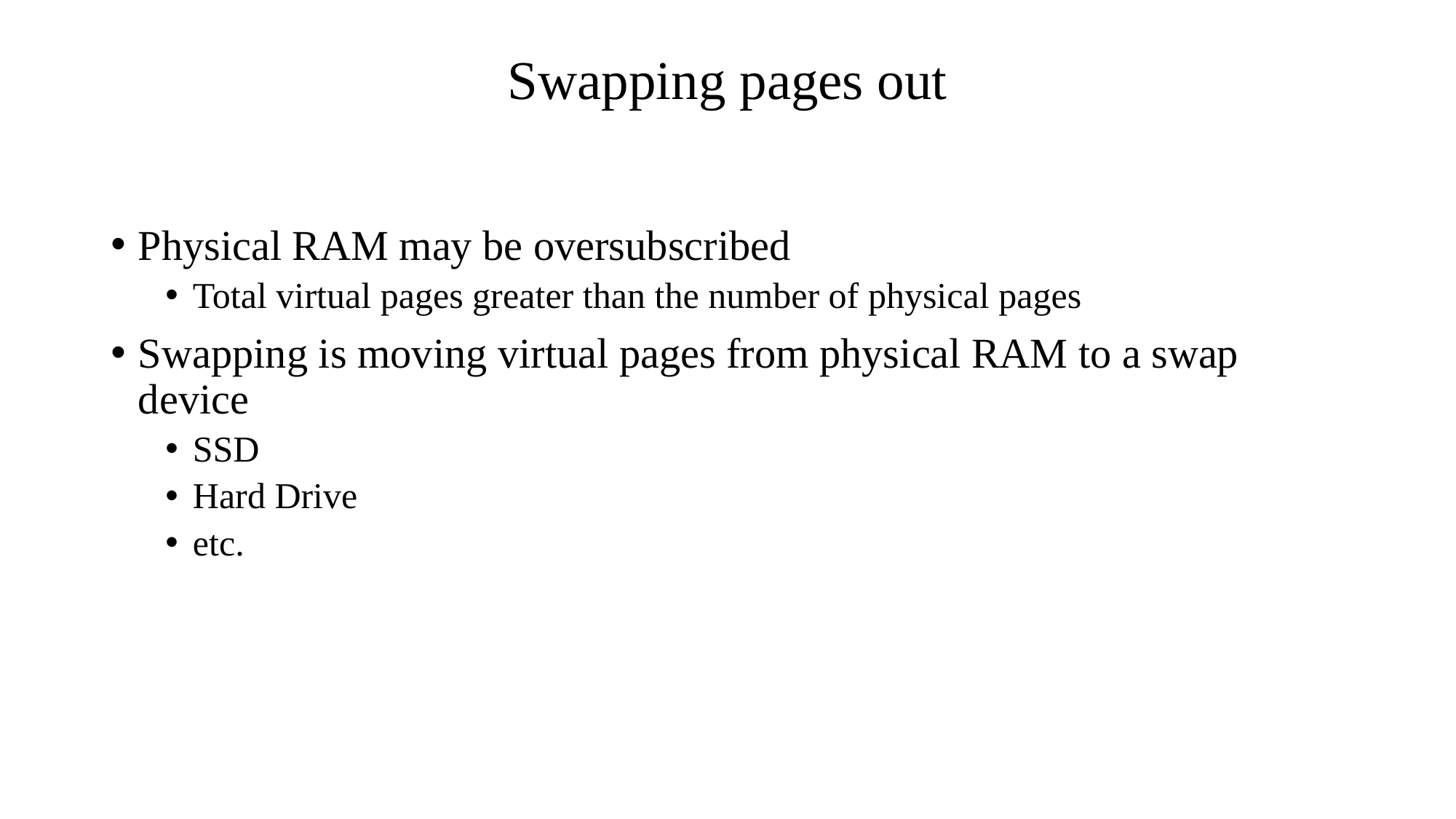

# Swapping pages out
Physical RAM may be oversubscribed
Total virtual pages greater than the number of physical pages
Swapping is moving virtual pages from physical RAM to a swap device
SSD
Hard Drive
etc.